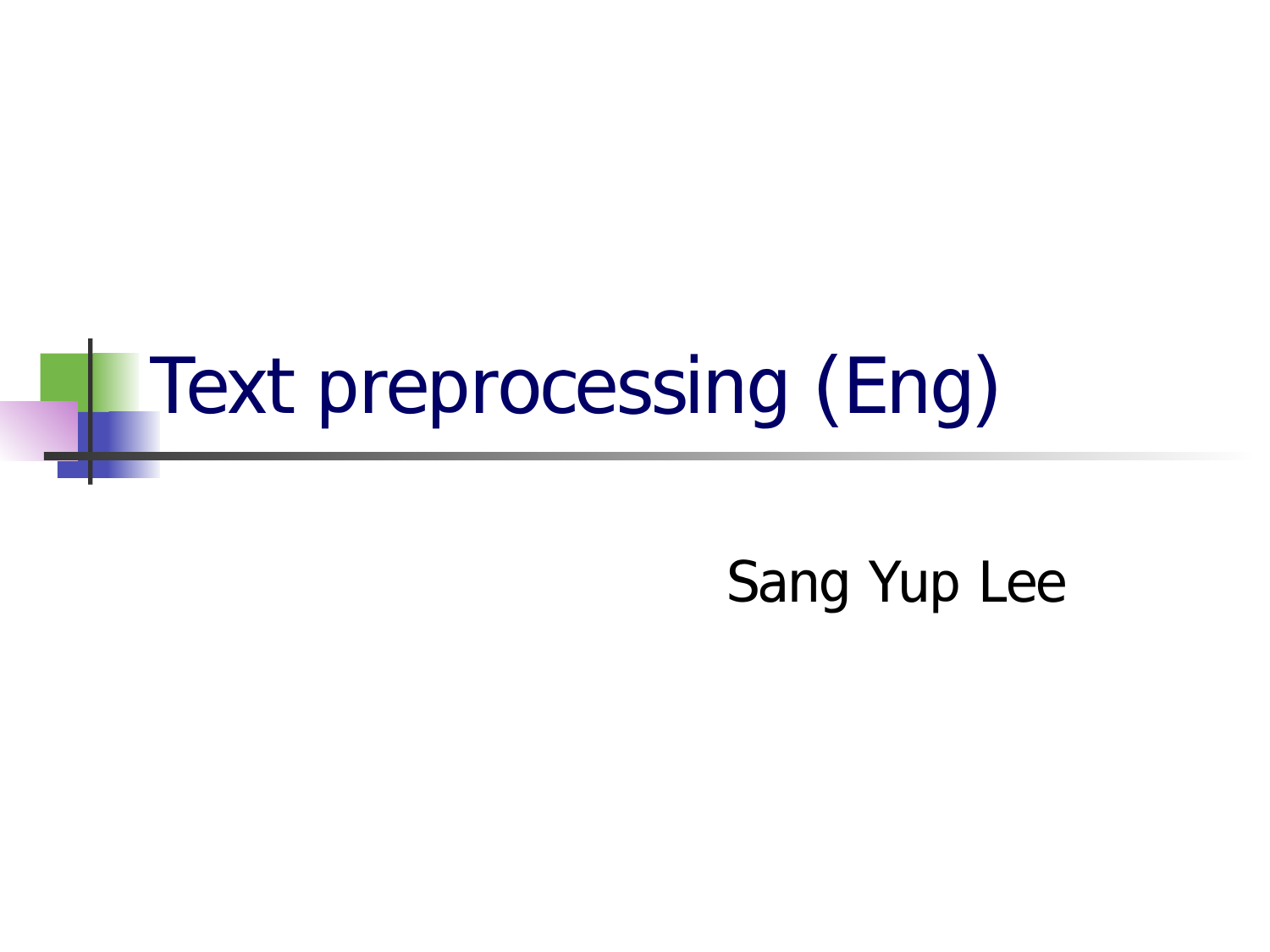

# Text preprocessing (Eng)
Sang Yup Lee